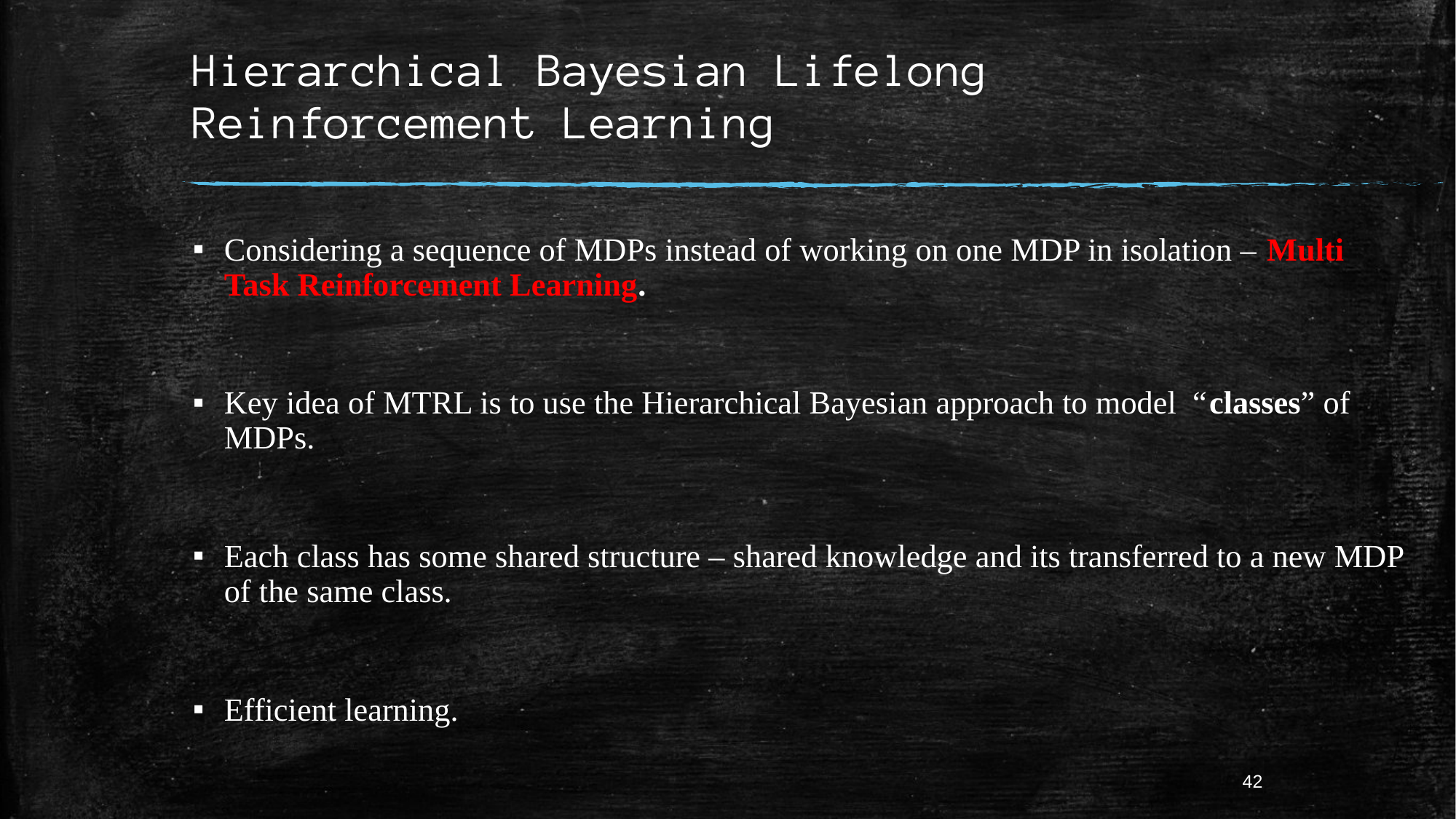

# Hierarchical Bayesian Lifelong Reinforcement Learning
Considering a sequence of MDPs instead of working on one MDP in isolation – Multi Task Reinforcement Learning.

Key idea of MTRL is to use the Hierarchical Bayesian approach to model  “classes” of MDPs.

Each class has some shared structure – shared knowledge and its transferred to a new MDP of the same class.

Efficient learning.
42